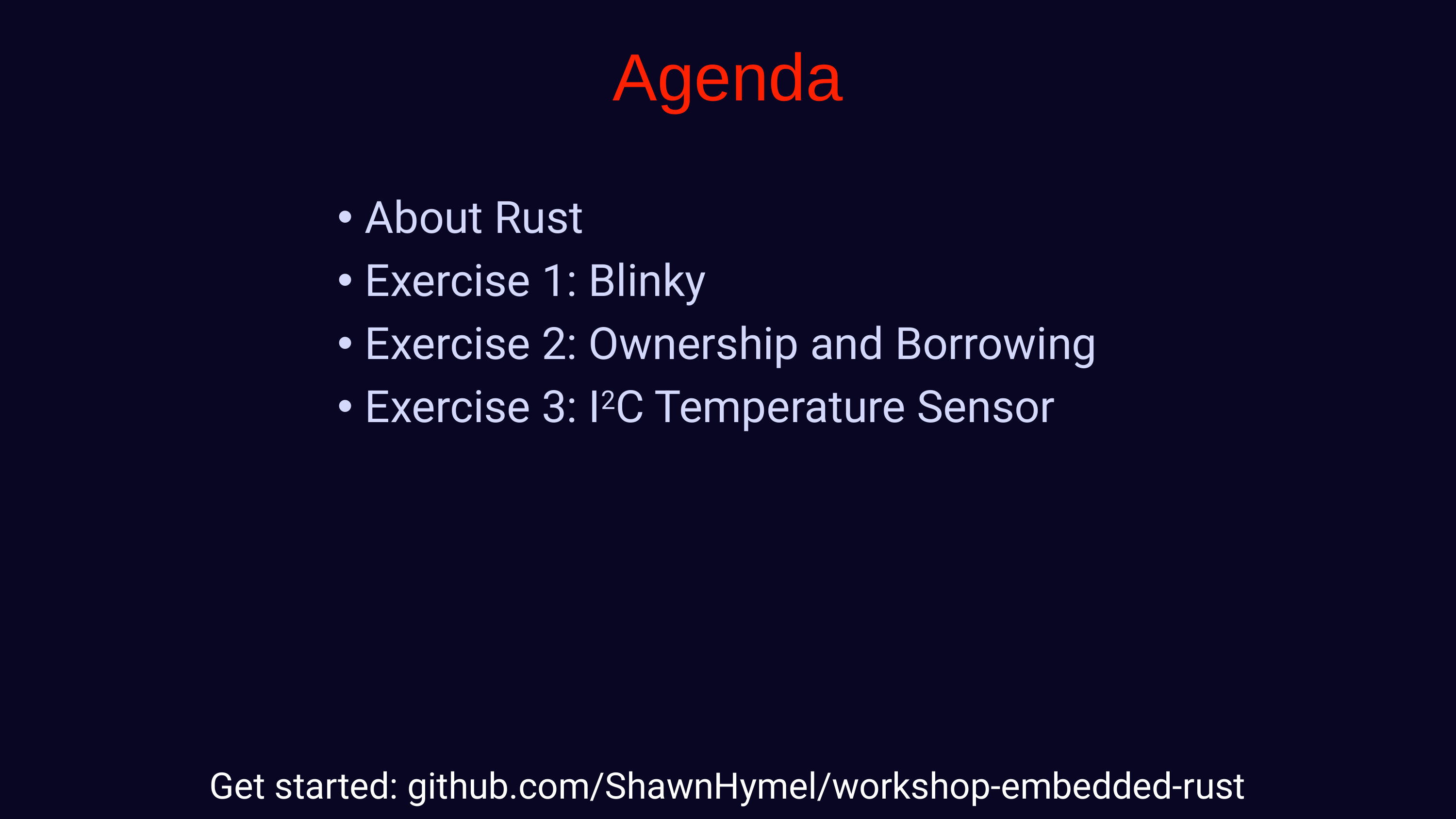

# Agenda
About Rust
Exercise 1: Blinky
Exercise 2: Ownership and Borrowing
Exercise 3: I2C Temperature Sensor
Get started: github.com/ShawnHymel/workshop-embedded-rust